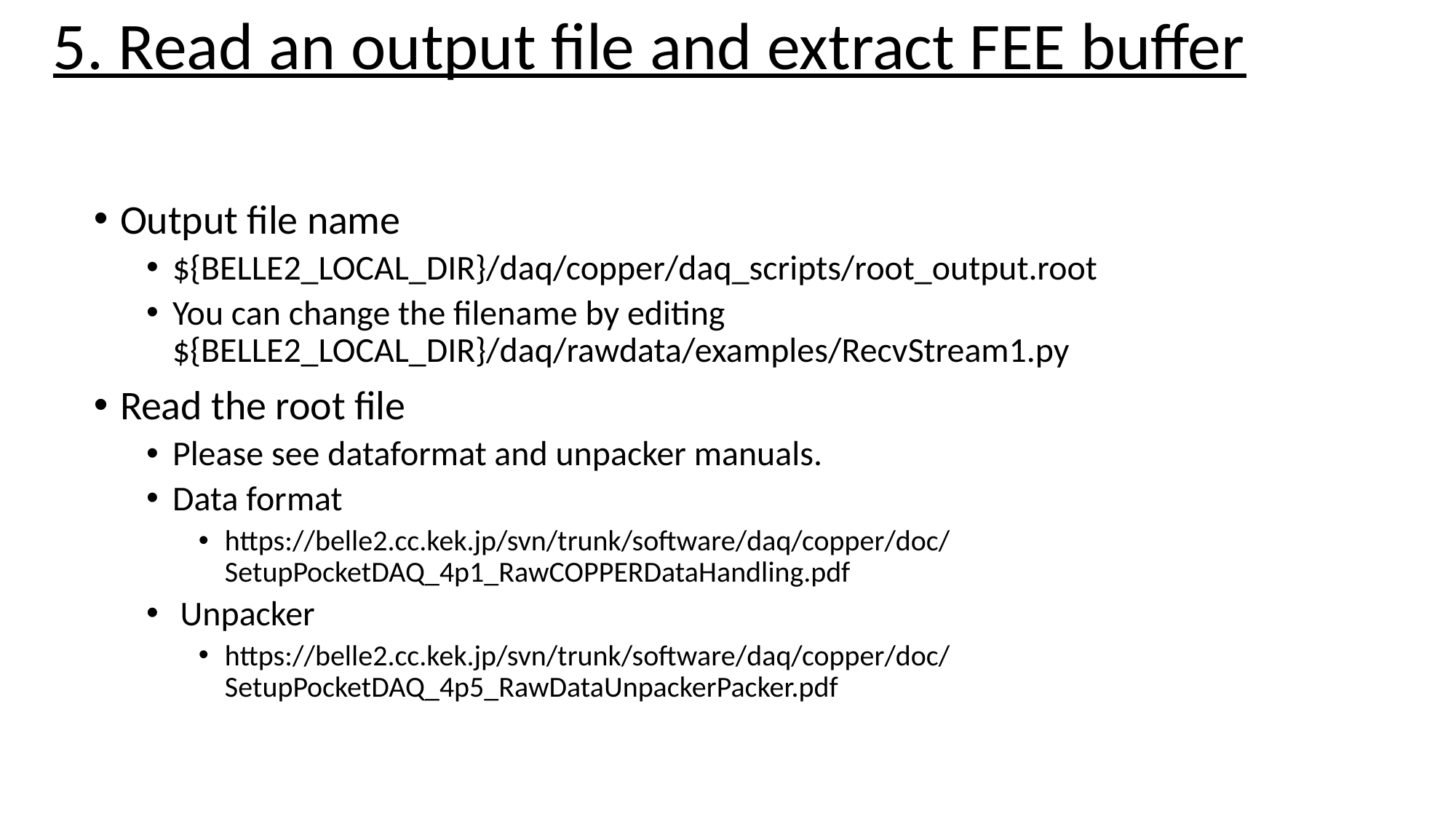

# 5. Read an output file and extract FEE buffer
Output file name
${BELLE2_LOCAL_DIR}/daq/copper/daq_scripts/root_output.root
You can change the filename by editing ${BELLE2_LOCAL_DIR}/daq/rawdata/examples/RecvStream1.py
Read the root file
Please see dataformat and unpacker manuals.
Data format
https://belle2.cc.kek.jp/svn/trunk/software/daq/copper/doc/SetupPocketDAQ_4p1_RawCOPPERDataHandling.pdf
 Unpacker
https://belle2.cc.kek.jp/svn/trunk/software/daq/copper/doc/SetupPocketDAQ_4p5_RawDataUnpackerPacker.pdf